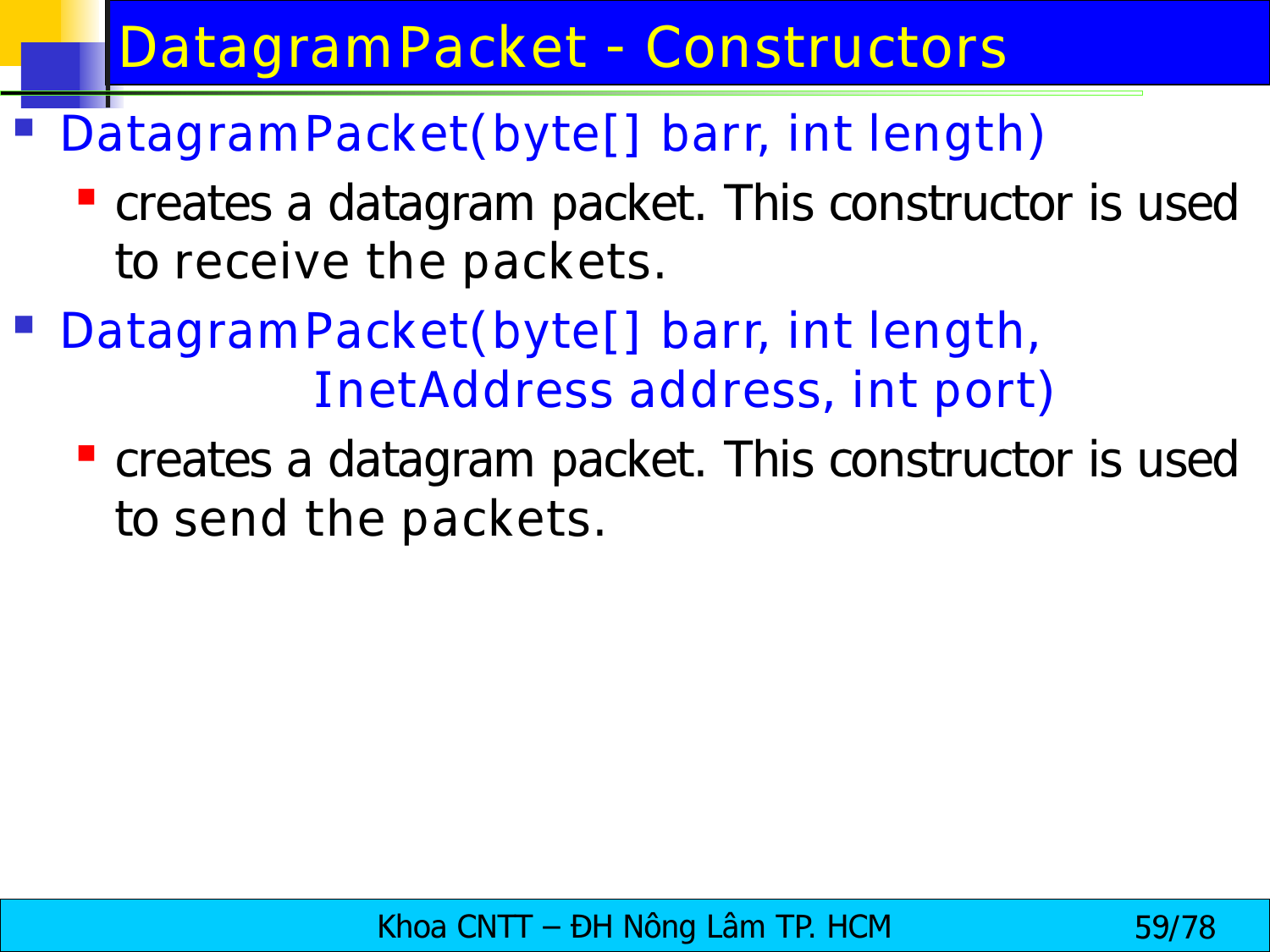

# DatagramPacket - Constructors
DatagramPacket(byte[] barr, int length)
creates a datagram packet. This constructor is used to receive the packets.
DatagramPacket(byte[] barr, int length, 				InetAddress address, int port)
creates a datagram packet. This constructor is used to send the packets.